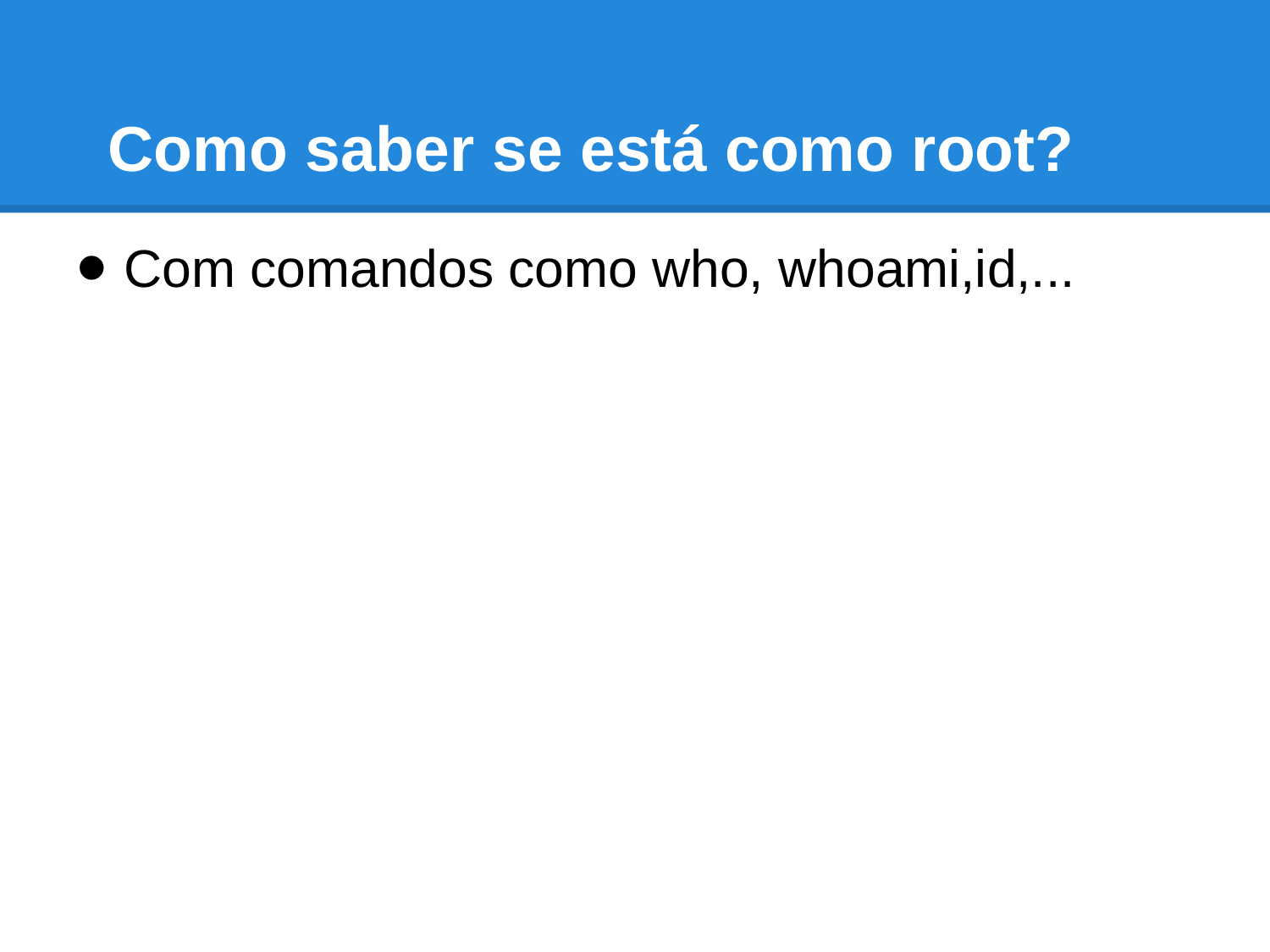

# Como saber se está como root?
Com comandos como who, whoami,id,...